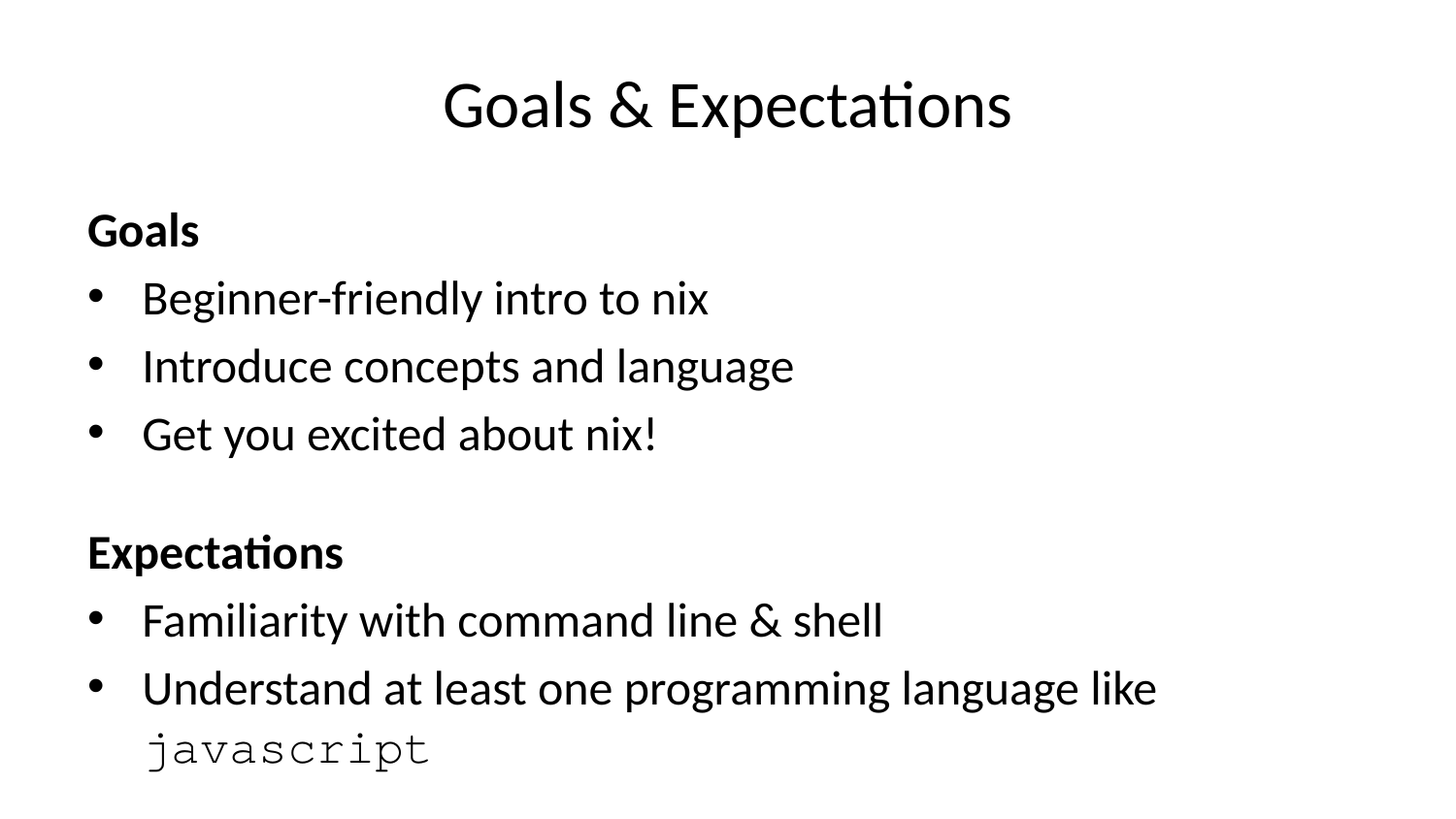

# Goals & Expectations
Goals
Beginner-friendly intro to nix
Introduce concepts and language
Get you excited about nix!
Expectations
Familiarity with command line & shell
Understand at least one programming language like javascript